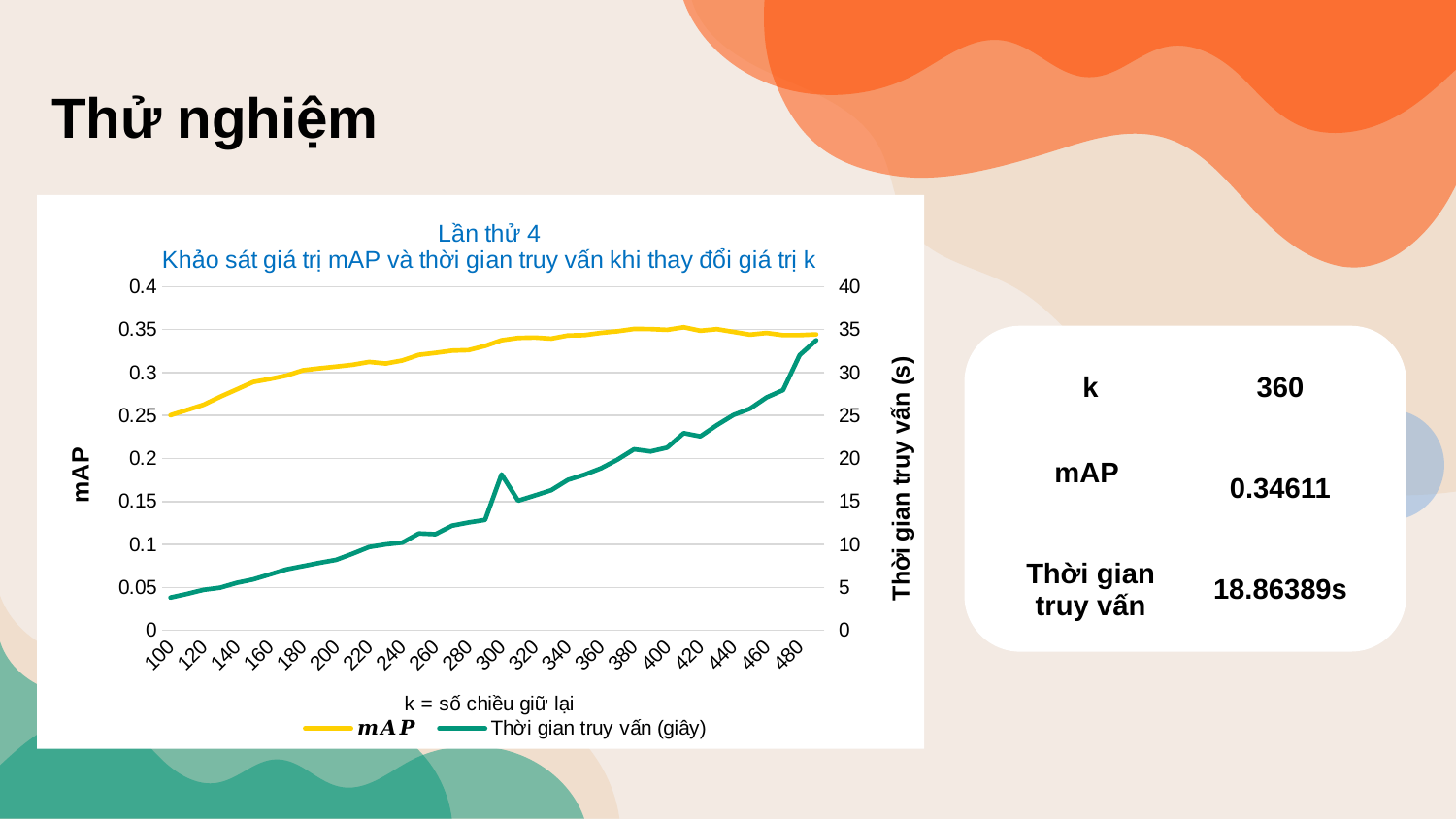

# Thử nghiệm

### Chart: Lần thử 4 Khảo sát giá trị mAP và thời gian truy vấn khi thay đổi giá trị k

| Category | 𝒎𝑨𝑷 | Thời gian truy vấn (giây) |
|---|---|---|
| 100 | 0.2503556463513 | 3.83097434043884 |
| 110 | 0.256429507405615 | 4.25391101837158 |
| 120 | 0.262516476551028 | 4.72693109512329 |
| 130 | 0.271839841184027 | 4.97387027740478 |
| 140 | 0.28034037913638 | 5.53360986709594 |
| 150 | 0.289028020302971 | 5.93675446510314 |
| 160 | 0.292445483419762 | 6.51362228393554 |
| 170 | 0.296450583133932 | 7.10279726982116 |
| 180 | 0.302636142219339 | 7.47862935066223 |
| 190 | 0.304908831765504 | 7.86253881454467 |
| 200 | 0.306944707479263 | 8.20419955253601 |
| 210 | 0.309032353579501 | 8.9298038482666 |
| 220 | 0.312366200197452 | 9.69691586494445 |
| 230 | 0.310524819245255 | 10.007169008255 |
| 240 | 0.31404924521914 | 10.2132749557495 |
| 250 | 0.320591373694449 | 11.2781693935394 |
| 260 | 0.322830871210857 | 11.1941051483154 |
| 270 | 0.325447734329797 | 12.1816232204437 |
| 280 | 0.326044929097334 | 12.5548837184906 |
| 290 | 0.330910636636052 | 12.8547384738922 |
| 300 | 0.337603140447051 | 18.1508095264434 |
| 310 | 0.340244632441801 | 15.0921158790588 |
| 320 | 0.340728640066126 | 15.6923024654388 |
| 330 | 0.339483350203837 | 16.3127422332763 |
| 340 | 0.343100797625741 | 17.5043938159942 |
| 350 | 0.343543785338288 | 18.1080958843231 |
| 360 | 0.346113489987568 | 18.8638923168182 |
| 370 | 0.34799950821909 | 19.8745763301849 |
| 380 | 0.350693070614552 | 21.0752682685852 |
| 390 | 0.350483301719943 | 20.8231263160705 |
| 400 | 0.349633164690298 | 21.2668194770813 |
| 410 | 0.352661539877789 | 22.9548633098602 |
| 420 | 0.34857188441969 | 22.5760998725891 |
| 430 | 0.350431119652604 | 23.8798248767852 |
| 440 | 0.347239893608555 | 25.0593991279602 |
| 450 | 0.344033873654537 | 25.7949392795562 |
| 460 | 0.346074255091977 | 27.0981192588806 |
| 470 | 0.343433002572049 | 27.9581806659698 |
| 480 | 0.343487677996548 | 32.033329963684 |
| 490 | 0.344374168296884 | 33.7492930889129 |
| k | 360 |
| --- | --- |
| mAP | 0.34611 |
| Thời gian truy vấn | 18.86389s |